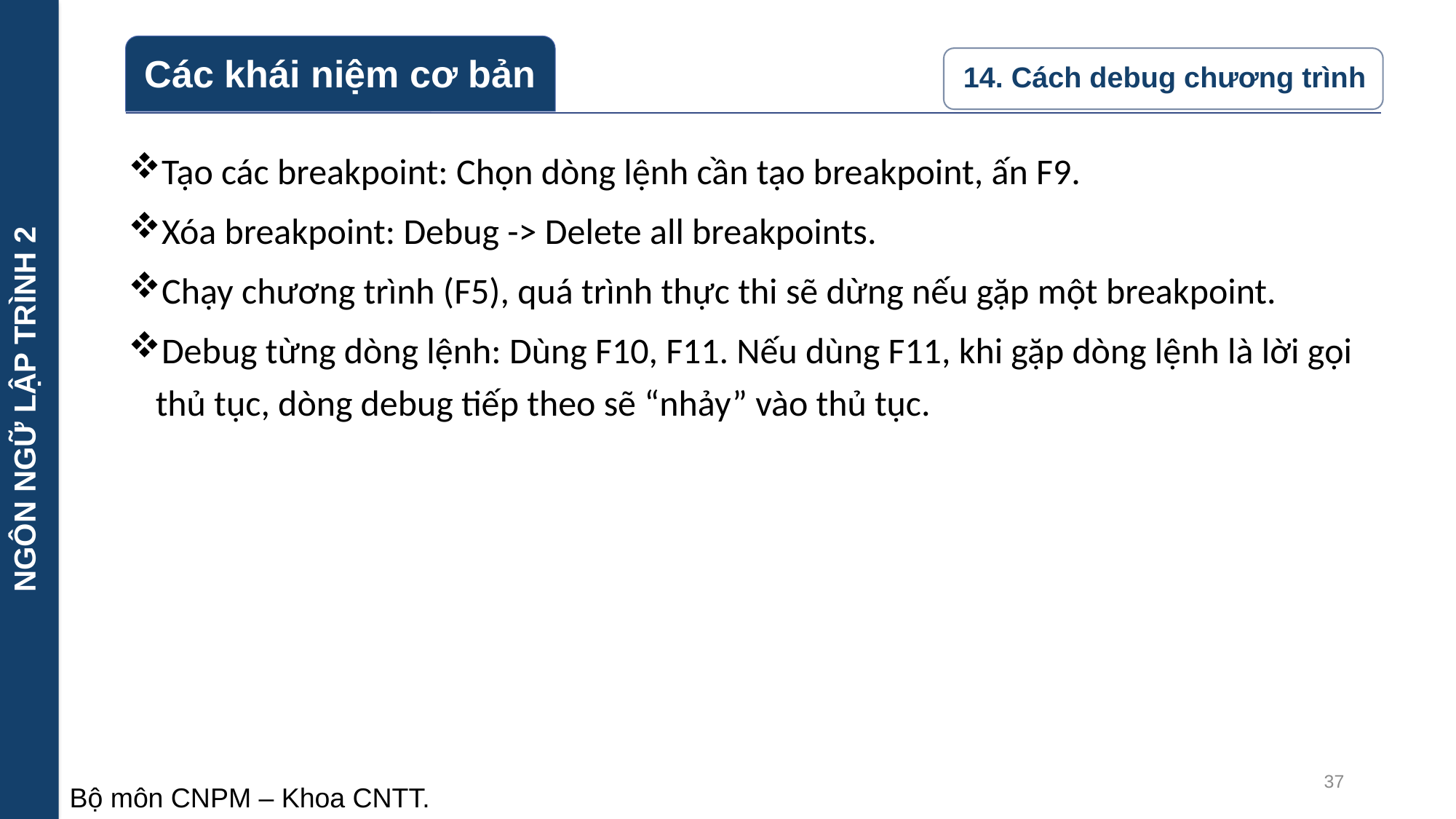

NGÔN NGỮ LẬP TRÌNH 2
Các khái niệm cơ bản
14. Cách debug chương trình
Tạo các breakpoint: Chọn dòng lệnh cần tạo breakpoint, ấn F9.
Xóa breakpoint: Debug -> Delete all breakpoints.
Chạy chương trình (F5), quá trình thực thi sẽ dừng nếu gặp một breakpoint.
Debug từng dòng lệnh: Dùng F10, F11. Nếu dùng F11, khi gặp dòng lệnh là lời gọi thủ tục, dòng debug tiếp theo sẽ “nhảy” vào thủ tục.

37
Bộ môn CNPM – Khoa CNTT.